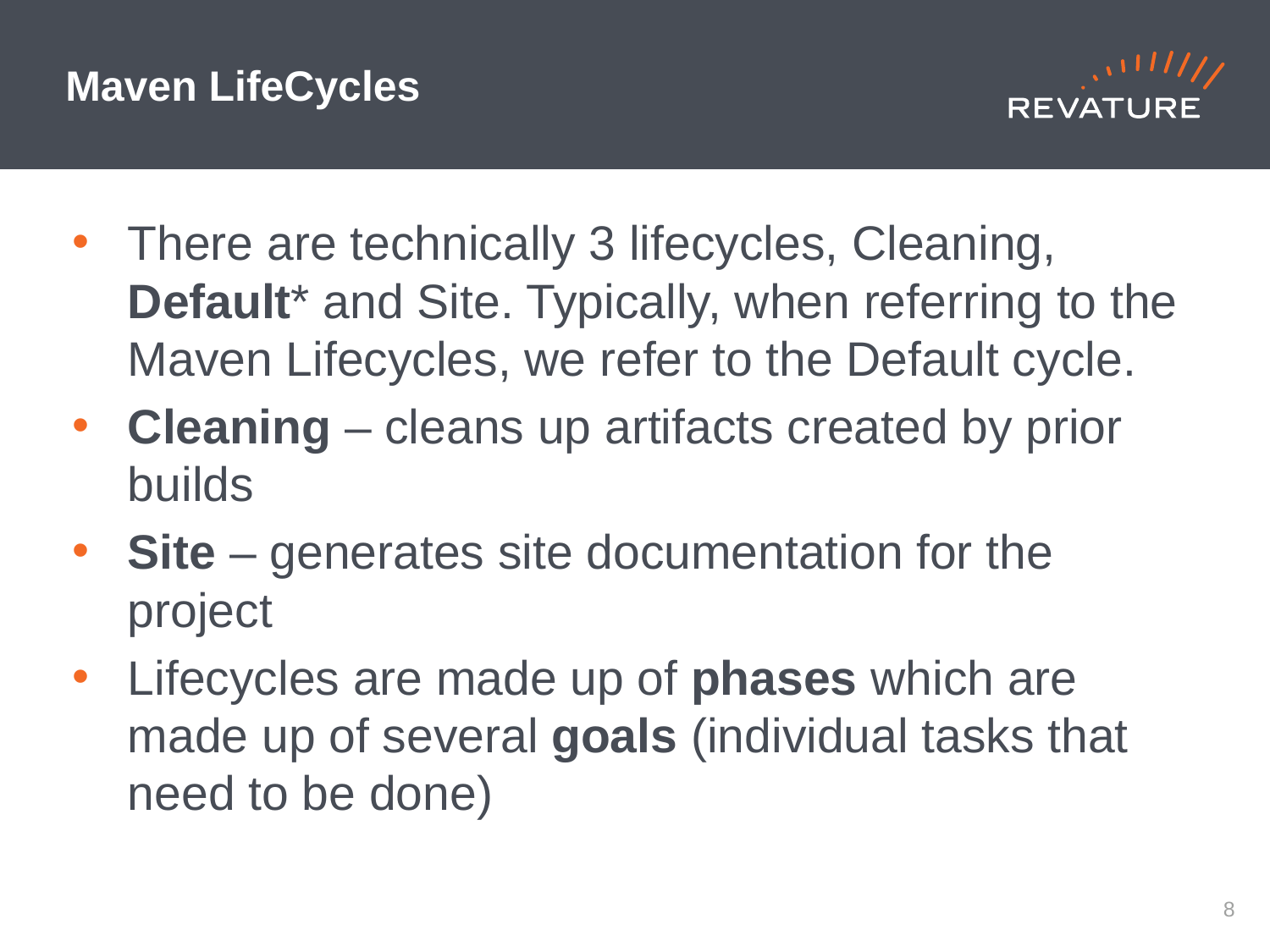

# Maven LifeCycles
There are technically 3 lifecycles, Cleaning, Default* and Site. Typically, when referring to the Maven Lifecycles, we refer to the Default cycle.
Cleaning – cleans up artifacts created by prior builds
Site – generates site documentation for the project
Lifecycles are made up of phases which are made up of several goals (individual tasks that need to be done)
8